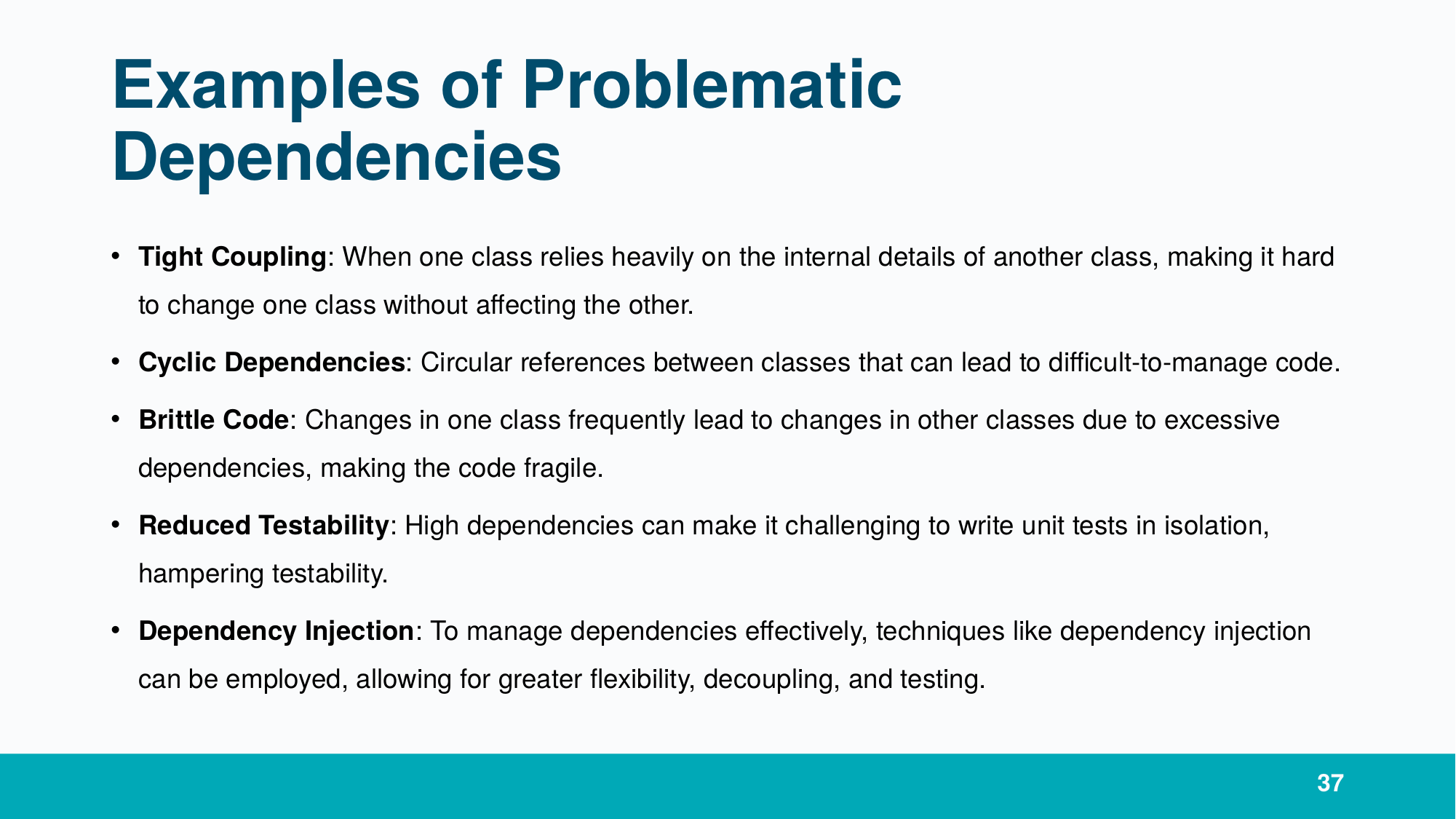

# Examples of Problematic Dependencies
Tight Coupling: When one class relies heavily on the internal details of another class, making it hard to change one class without affecting the other.
Cyclic Dependencies: Circular references between classes that can lead to difficult-to-manage code.
Brittle Code: Changes in one class frequently lead to changes in other classes due to excessive dependencies, making the code fragile.
Reduced Testability: High dependencies can make it challenging to write unit tests in isolation, hampering testability.
Dependency Injection: To manage dependencies effectively, techniques like dependency injection can be employed, allowing for greater flexibility, decoupling, and testing.
37